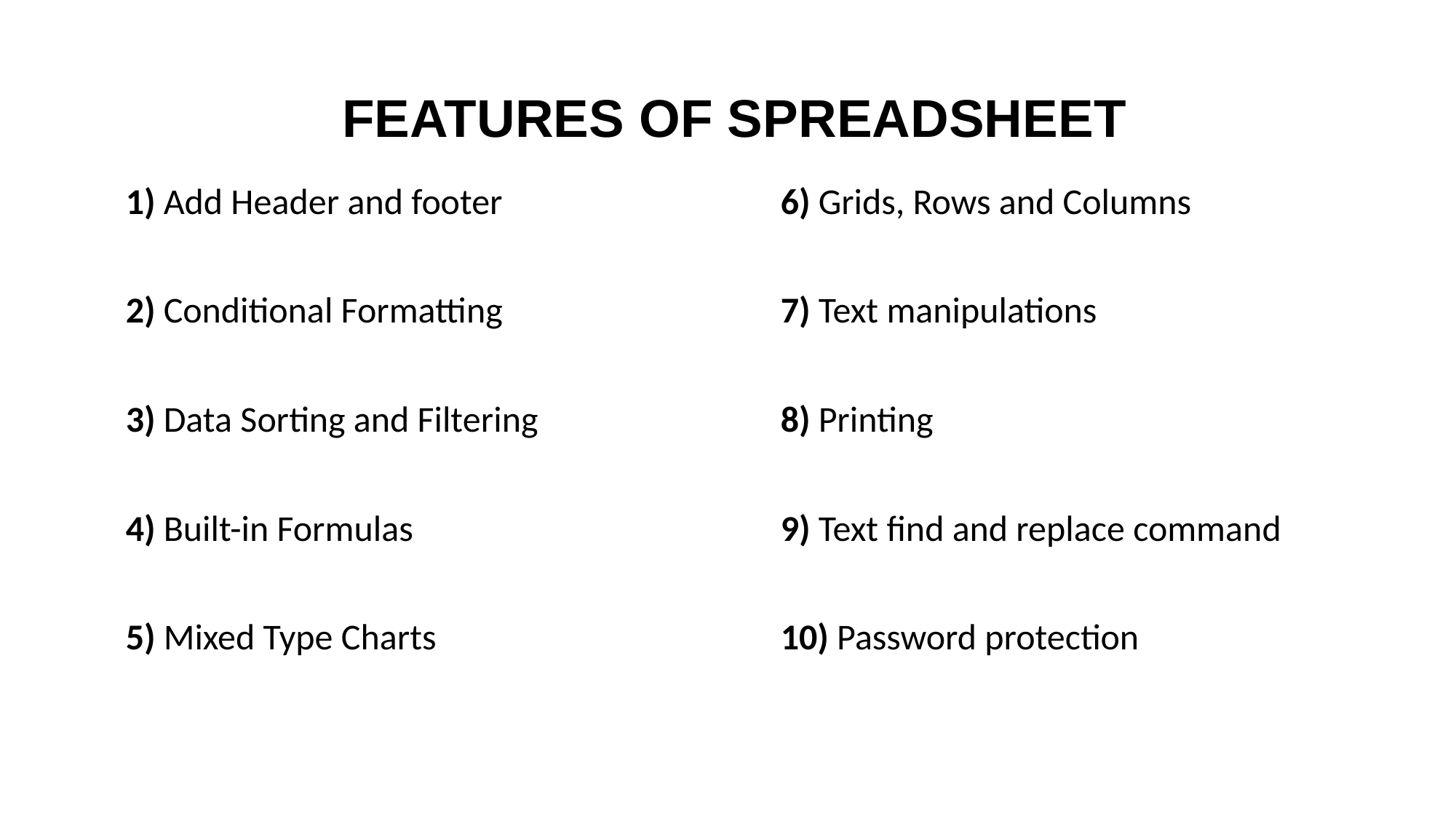

# FEATURES OF SPREADSHEET
1) Add Header and footer			6) Grids, Rows and Columns

2) Conditional Formatting			7) Text manipulations

3) Data Sorting and Filtering			8) Printing

4) Built-in Formulas				9) Text find and replace command

5) Mixed Type Charts				10) Password protection